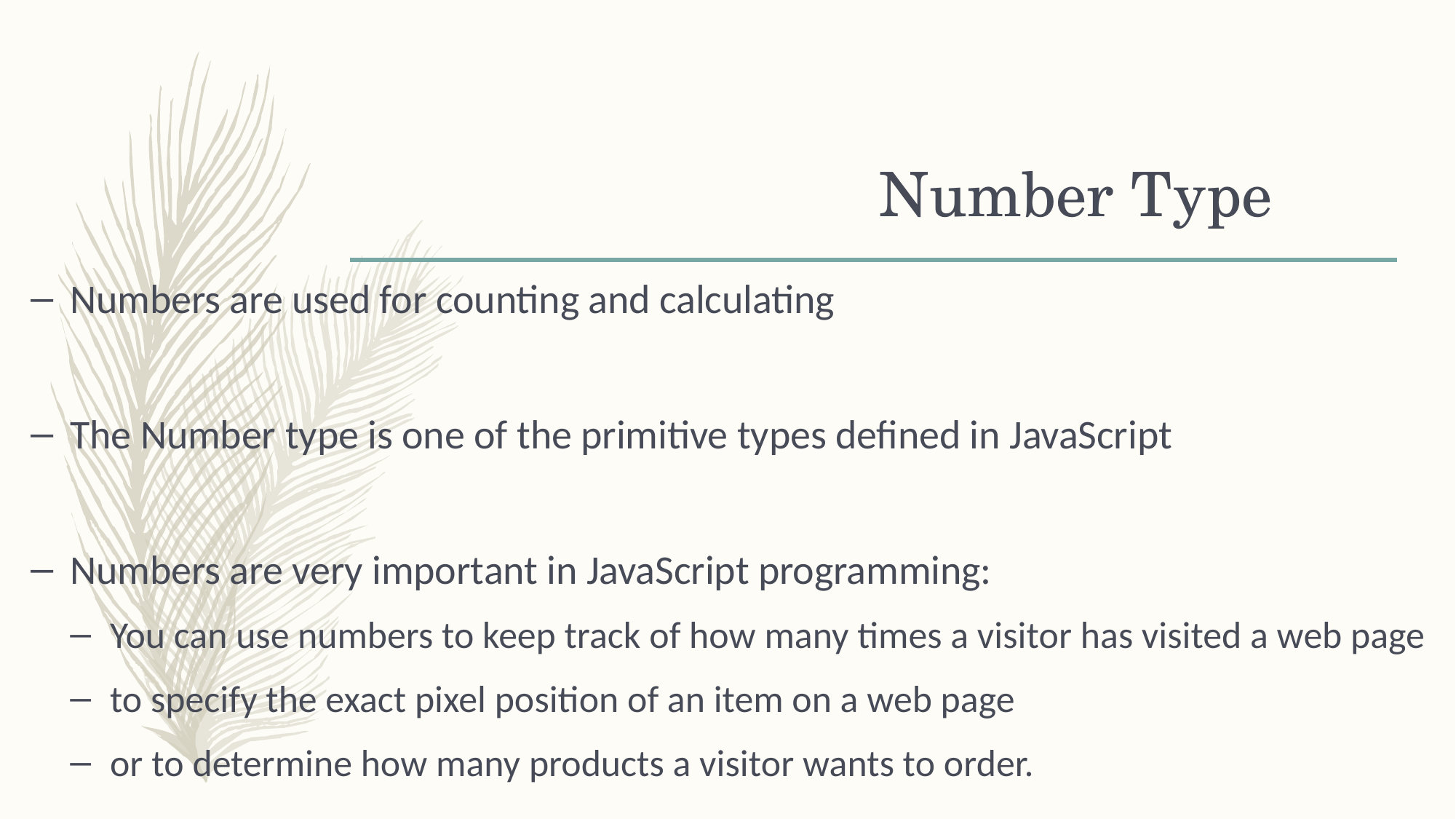

# Number Type
Numbers are used for counting and calculating

The Number type is one of the primitive types defined in JavaScript

Numbers are very important in JavaScript programming:
You can use numbers to keep track of how many times a visitor has visited a web page
to specify the exact pixel position of an item on a web page
or to determine how many products a visitor wants to order.